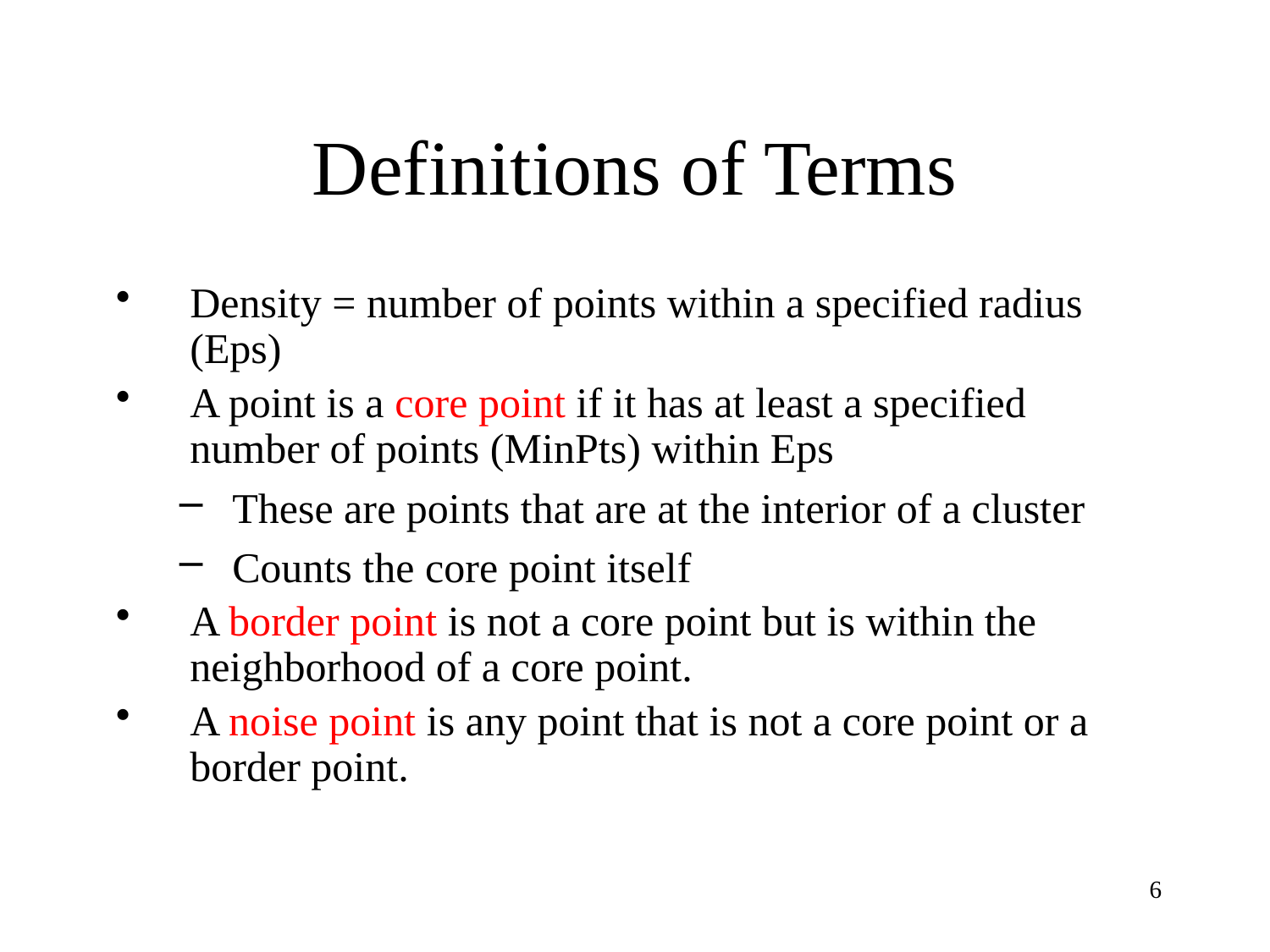

# Definitions of Terms
Density = number of points within a specified radius (Eps)
A point is a core point if it has at least a specified number of points (MinPts) within Eps
These are points that are at the interior of a cluster
Counts the core point itself
A border point is not a core point but is within the neighborhood of a core point.
A noise point is any point that is not a core point or a border point.

6